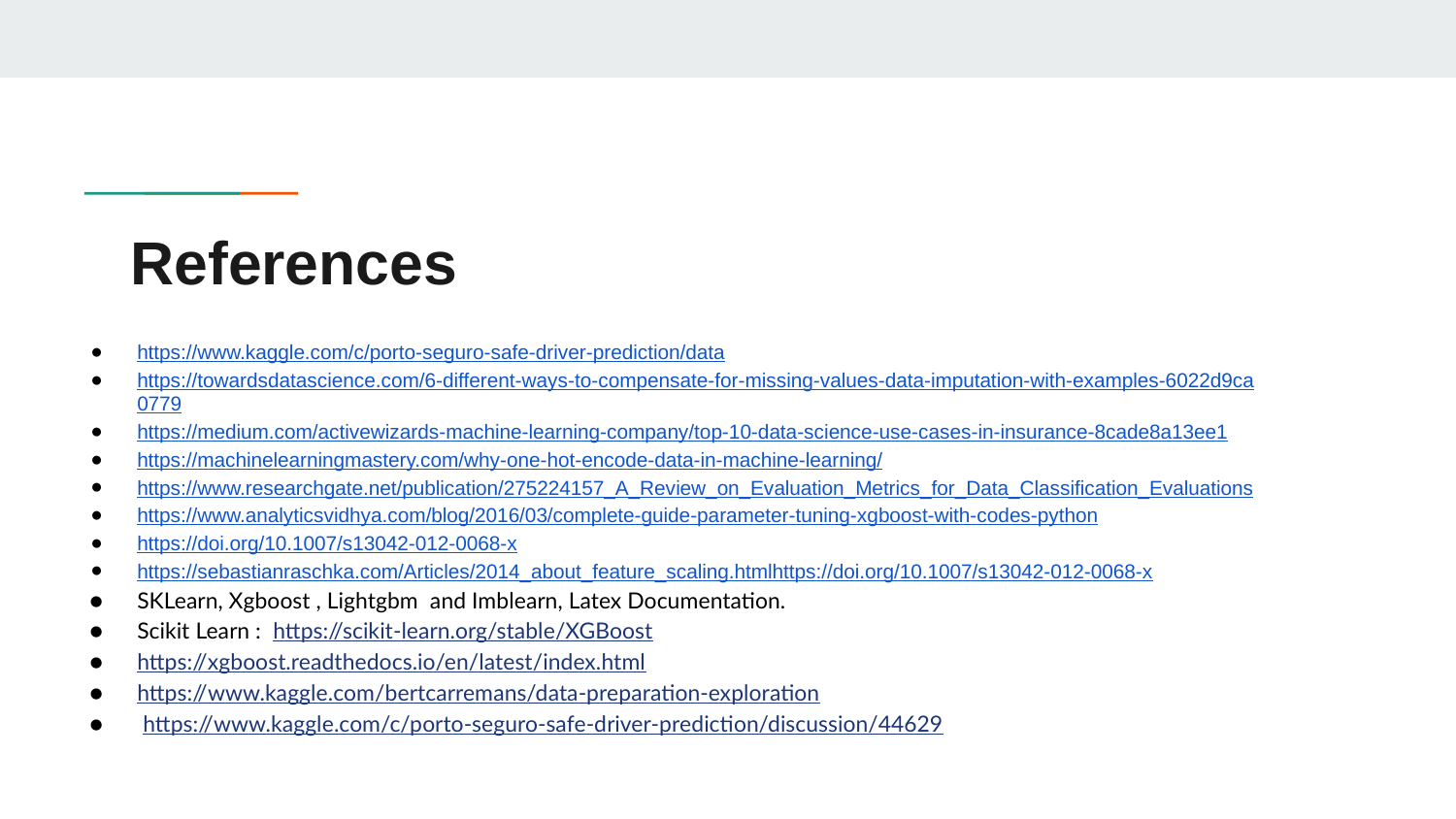

# References
https://www.kaggle.com/c/porto-seguro-safe-driver-prediction/data
https://towardsdatascience.com/6-different-ways-to-compensate-for-missing-values-data-imputation-with-examples-6022d9ca0779
https://medium.com/activewizards-machine-learning-company/top-10-data-science-use-cases-in-insurance-8cade8a13ee1
https://machinelearningmastery.com/why-one-hot-encode-data-in-machine-learning/
https://www.researchgate.net/publication/275224157_A_Review_on_Evaluation_Metrics_for_Data_Classification_Evaluations
https://www.analyticsvidhya.com/blog/2016/03/complete-guide-parameter-tuning-xgboost-with-codes-python
https://doi.org/10.1007/s13042-012-0068-x
https://sebastianraschka.com/Articles/2014_about_feature_scaling.htmlhttps://doi.org/10.1007/s13042-012-0068-x
SKLearn, Xgboost , Lightgbm  and Imblearn, Latex Documentation.
Scikit Learn :  https://scikit-learn.org/stable/XGBoost
https://xgboost.readthedocs.io/en/latest/index.html
https://www.kaggle.com/bertcarremans/data-preparation-exploration
 https://www.kaggle.com/c/porto-seguro-safe-driver-prediction/discussion/44629